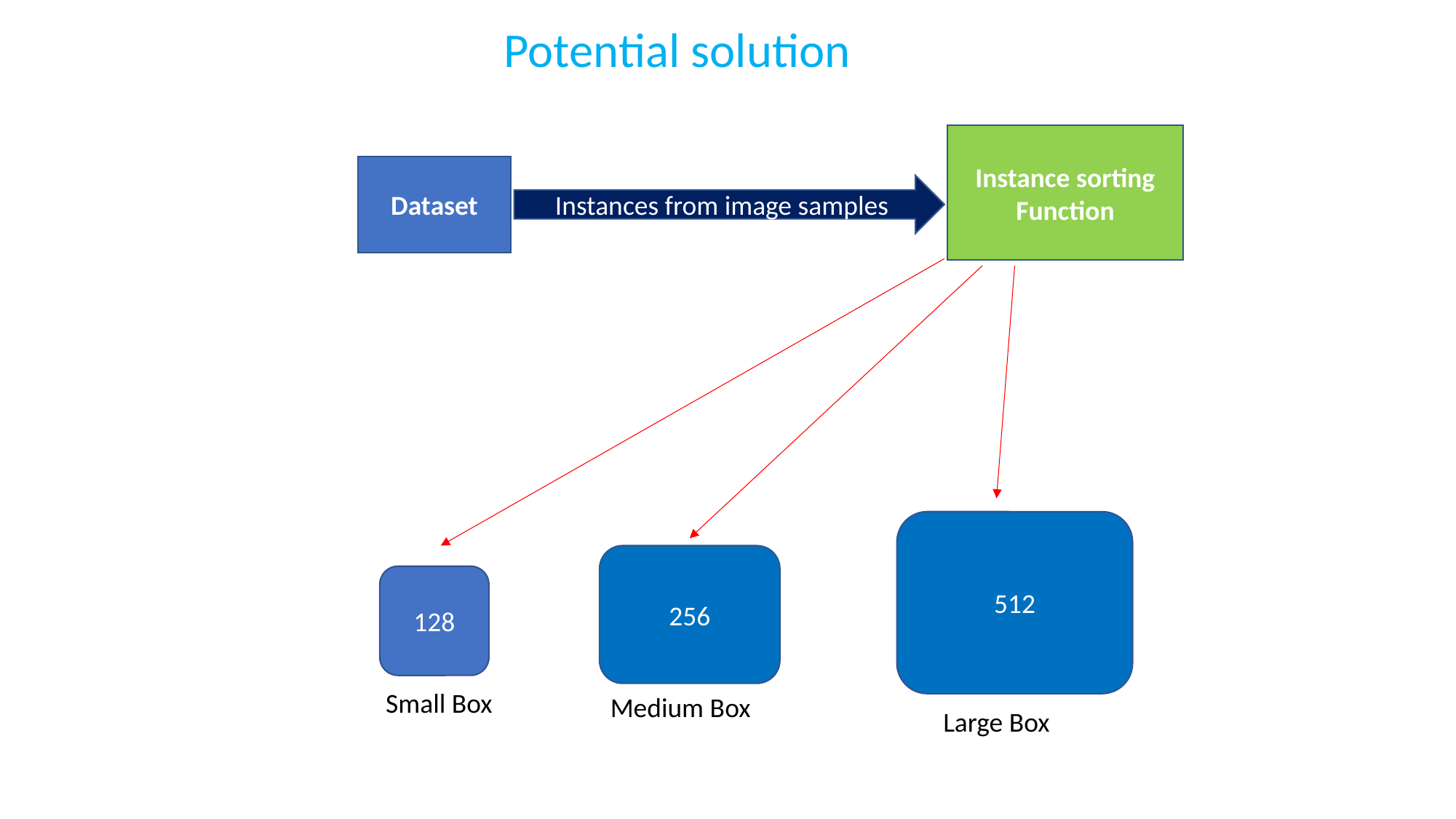

# Potential solution
Instance sorting Function
Dataset
Instances from image samples
512
256
128
Small Box
Medium Box
Large Box